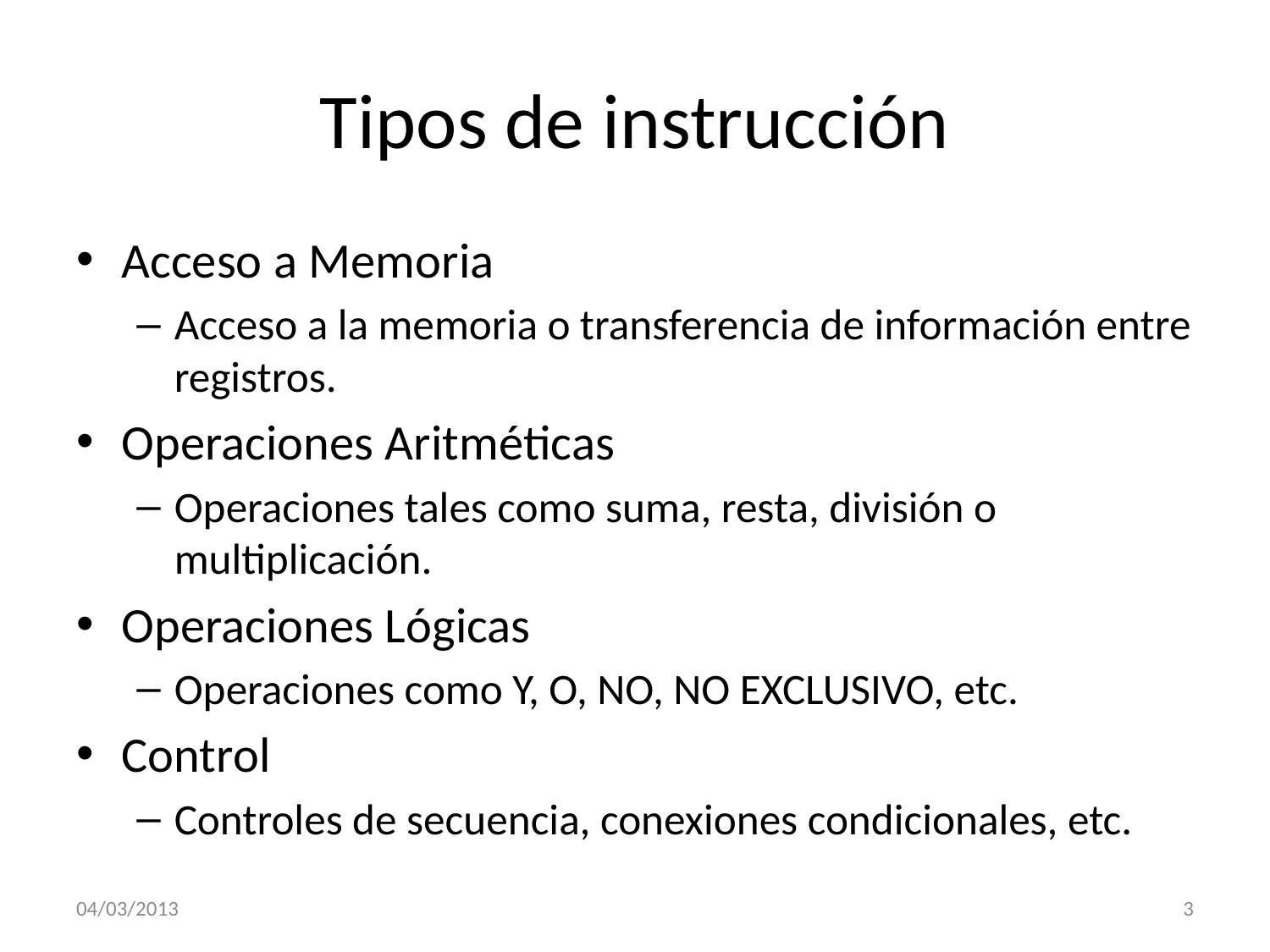

# Tipos de instrucción
Acceso a Memoria
Acceso a la memoria o transferencia de información entre registros.
Operaciones Aritméticas
Operaciones tales como suma, resta, división o multiplicación.
Operaciones Lógicas
Operaciones como Y, O, NO, NO EXCLUSIVO, etc.
Control
Controles de secuencia, conexiones condicionales, etc.
04/03/2013
3